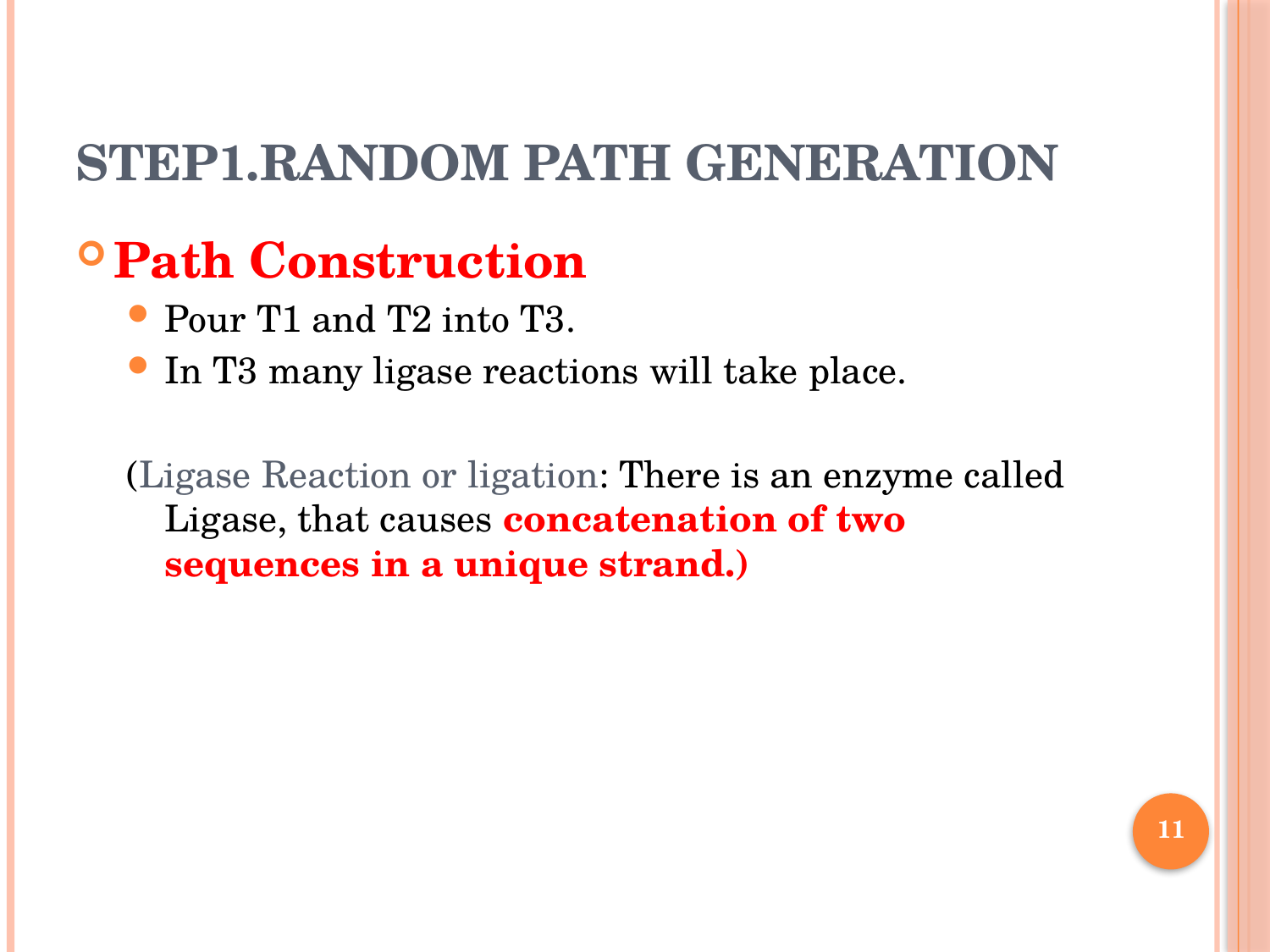

# Step1.Random Path Generation
Path Construction
Pour T1 and T2 into T3.
In T3 many ligase reactions will take place.

(Ligase Reaction or ligation: There is an enzyme called Ligase, that causes concatenation of two sequences in a unique strand.)

11